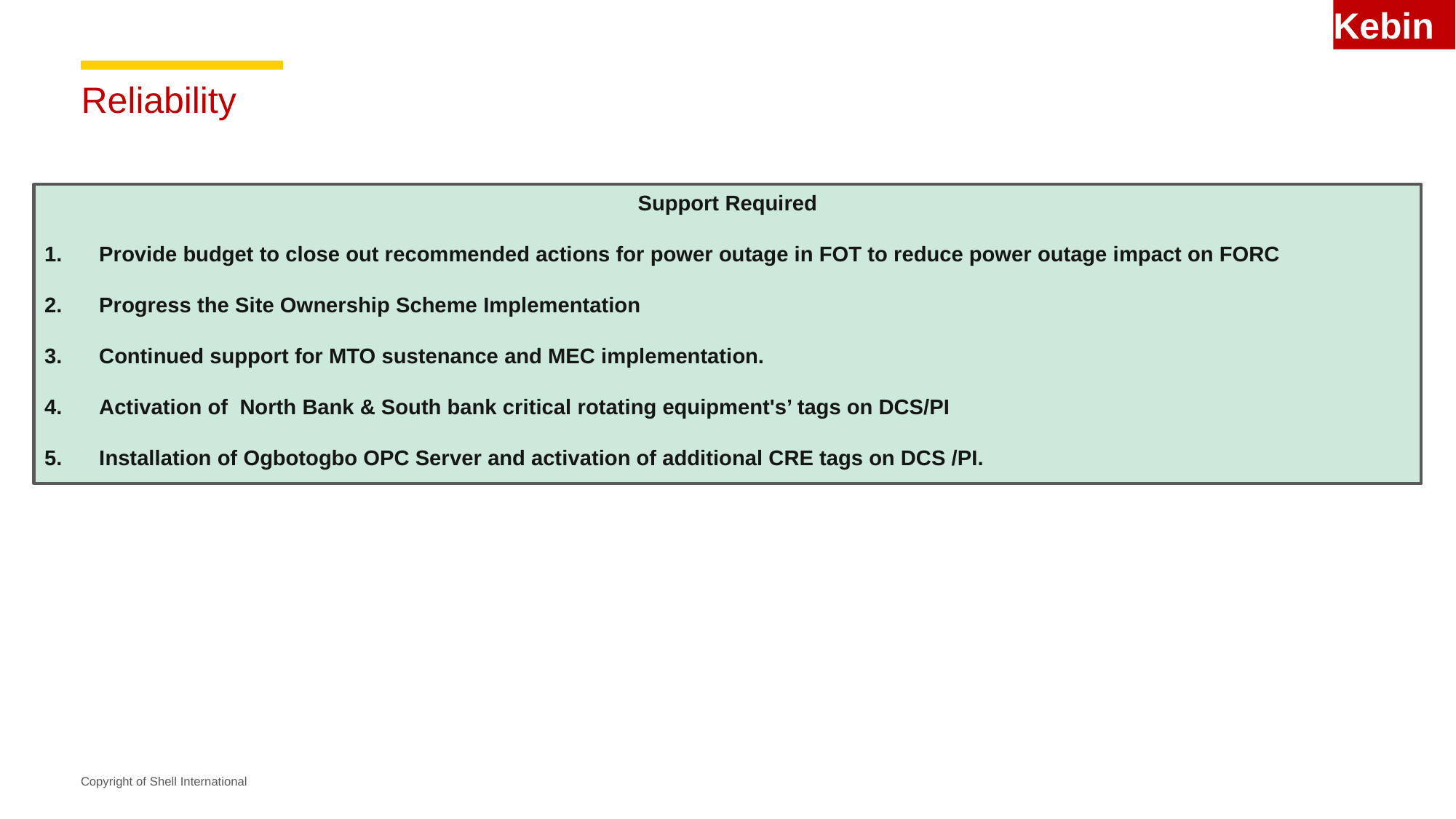

Kebin
# Reliability
Support Required

Provide budget to close out recommended actions for power outage in FOT to reduce power outage impact on FORC

Progress the Site Ownership Scheme Implementation

Continued support for MTO sustenance and MEC implementation.

Activation of  North Bank & South bank critical rotating equipment's’ tags on DCS/PI

Installation of Ogbotogbo OPC Server and activation of additional CRE tags on DCS /PI.